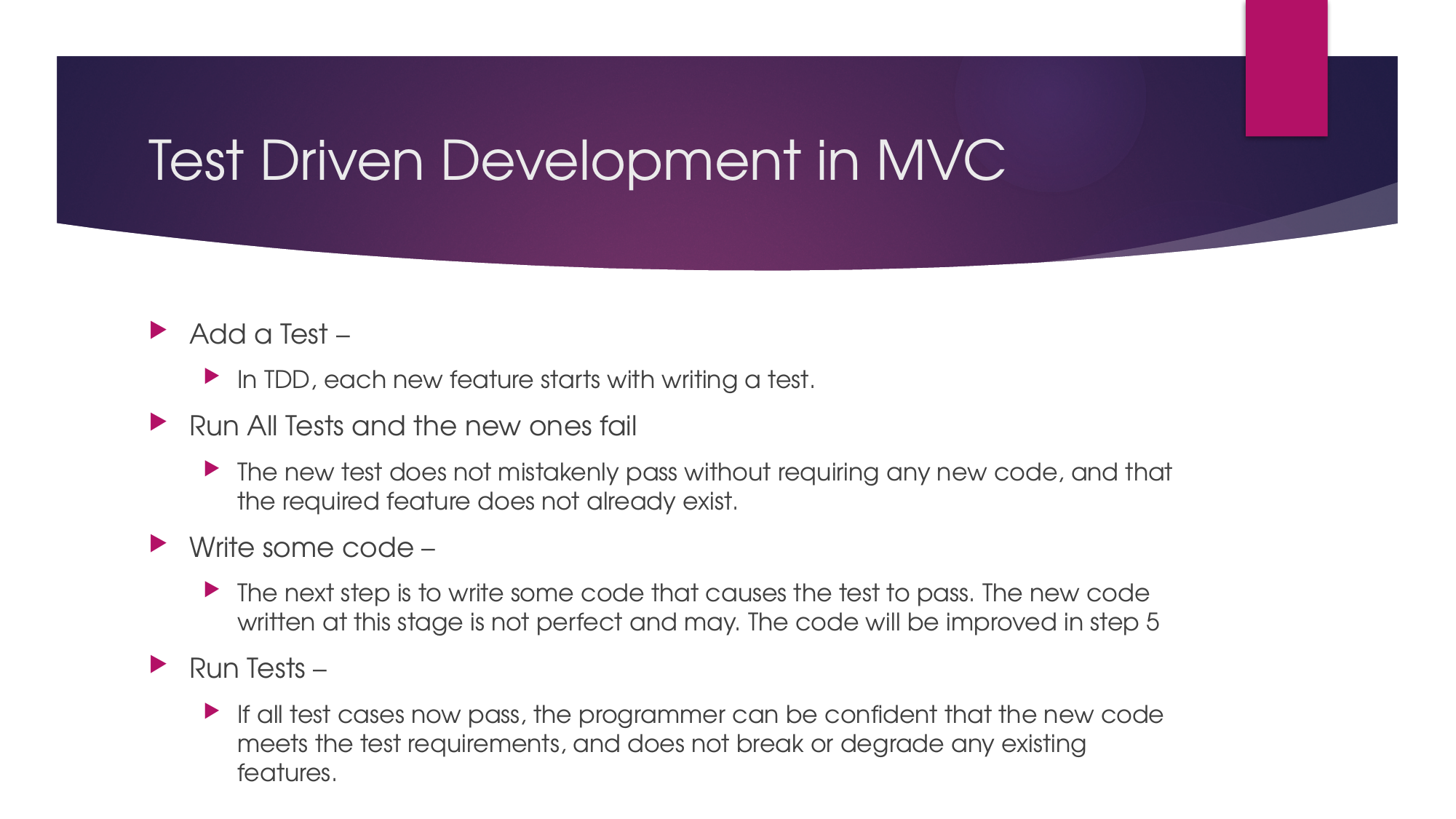

# Test Driven Development in MVC
Add a Test –
In TDD, each new feature starts with writing a test.
Run All Tests and the new ones fail
The new test does not mistakenly pass without requiring any new code, and that the required feature does not already exist.
Write some code –
The next step is to write some code that causes the test to pass. The new code written at this stage is not perfect and may. The code will be improved in step 5
Run Tests –
If all test cases now pass, the programmer can be confident that the new code meets the test requirements, and does not break or degrade any existing features.